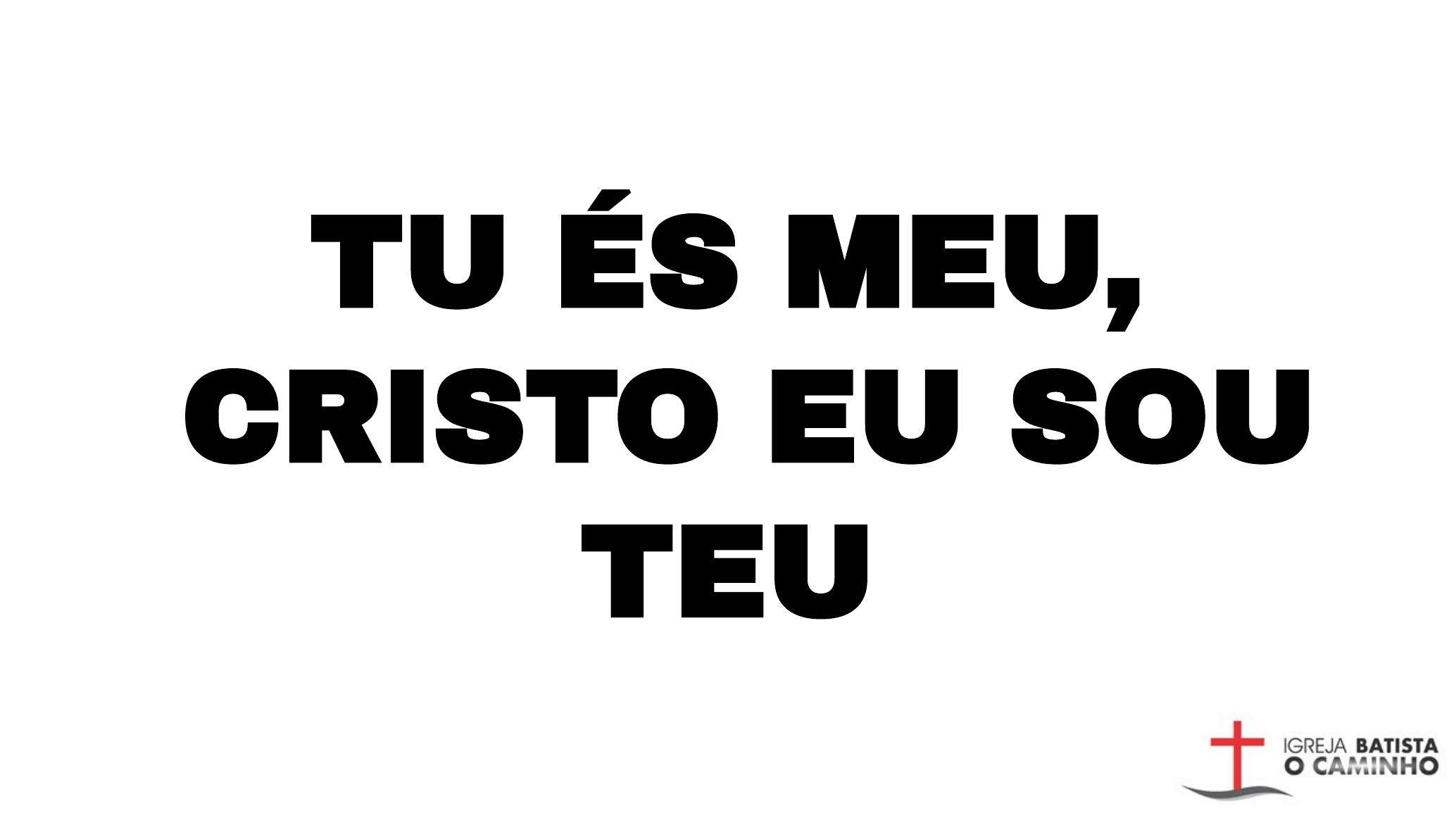

TU ÉS MEU,
 CRISTO EU SOU TEU